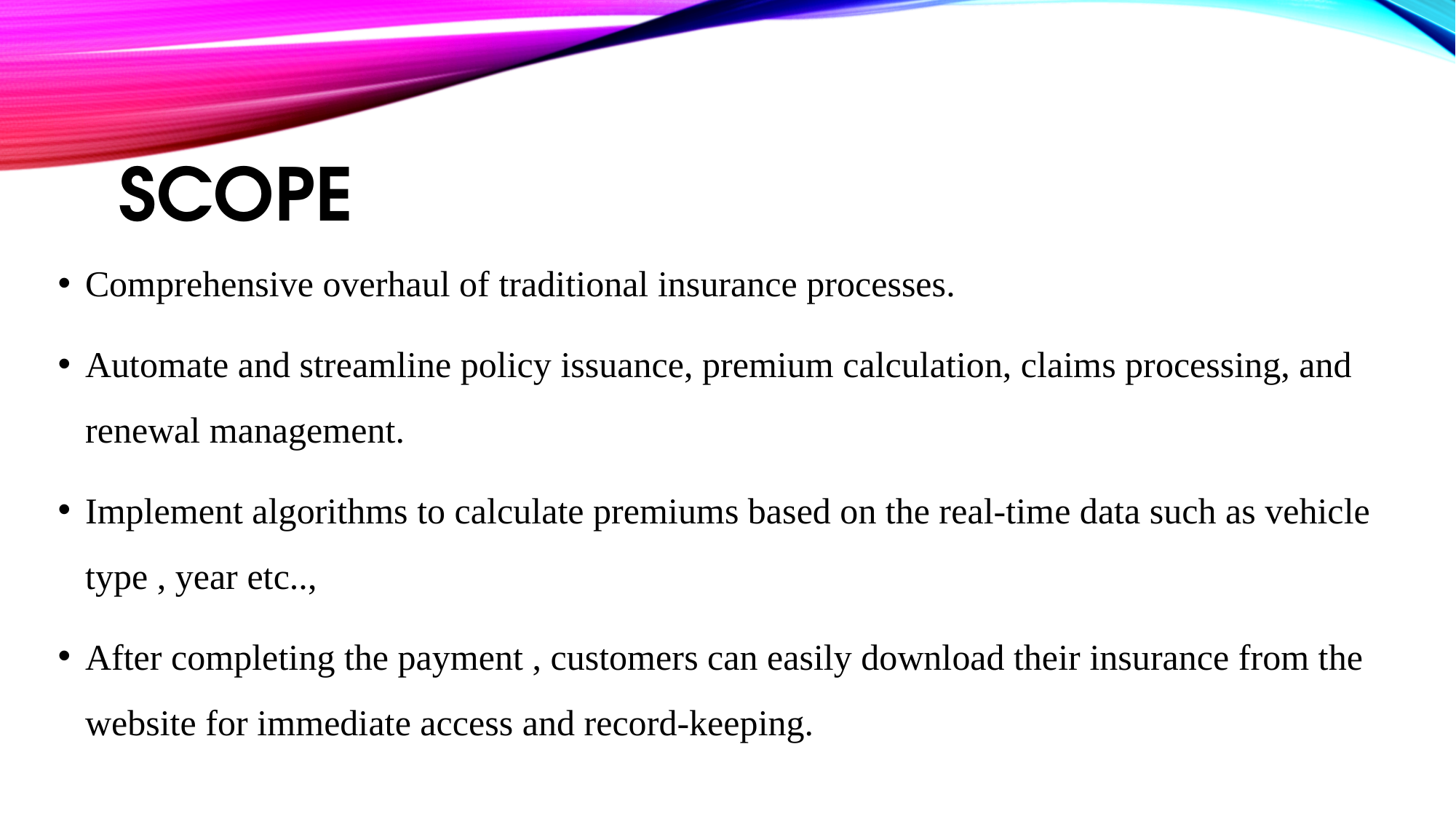

# SCOPE
Comprehensive overhaul of traditional insurance processes.
Automate and streamline policy issuance, premium calculation, claims processing, and renewal management.
Implement algorithms to calculate premiums based on the real-time data such as vehicle type , year etc..,
After completing the payment , customers can easily download their insurance from the website for immediate access and record-keeping.